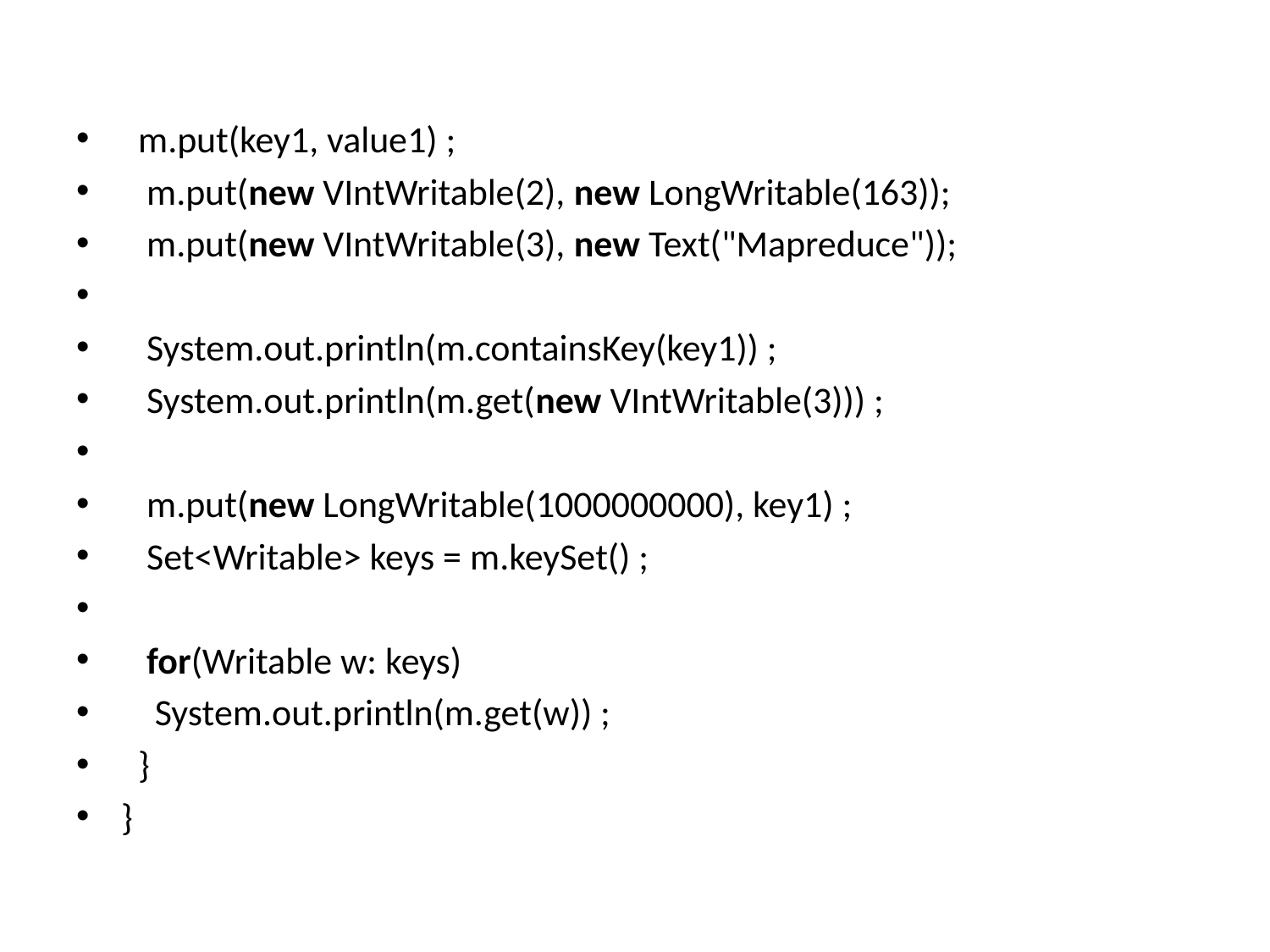

m.put(key1, value1) ;
   m.put(new VIntWritable(2), new LongWritable(163));
   m.put(new VIntWritable(3), new Text("Mapreduce"));

   System.out.println(m.containsKey(key1)) ;
   System.out.println(m.get(new VIntWritable(3))) ;

   m.put(new LongWritable(1000000000), key1) ;
   Set<Writable> keys = m.keySet() ;

   for(Writable w: keys)
    System.out.println(m.get(w)) ;
  }
}